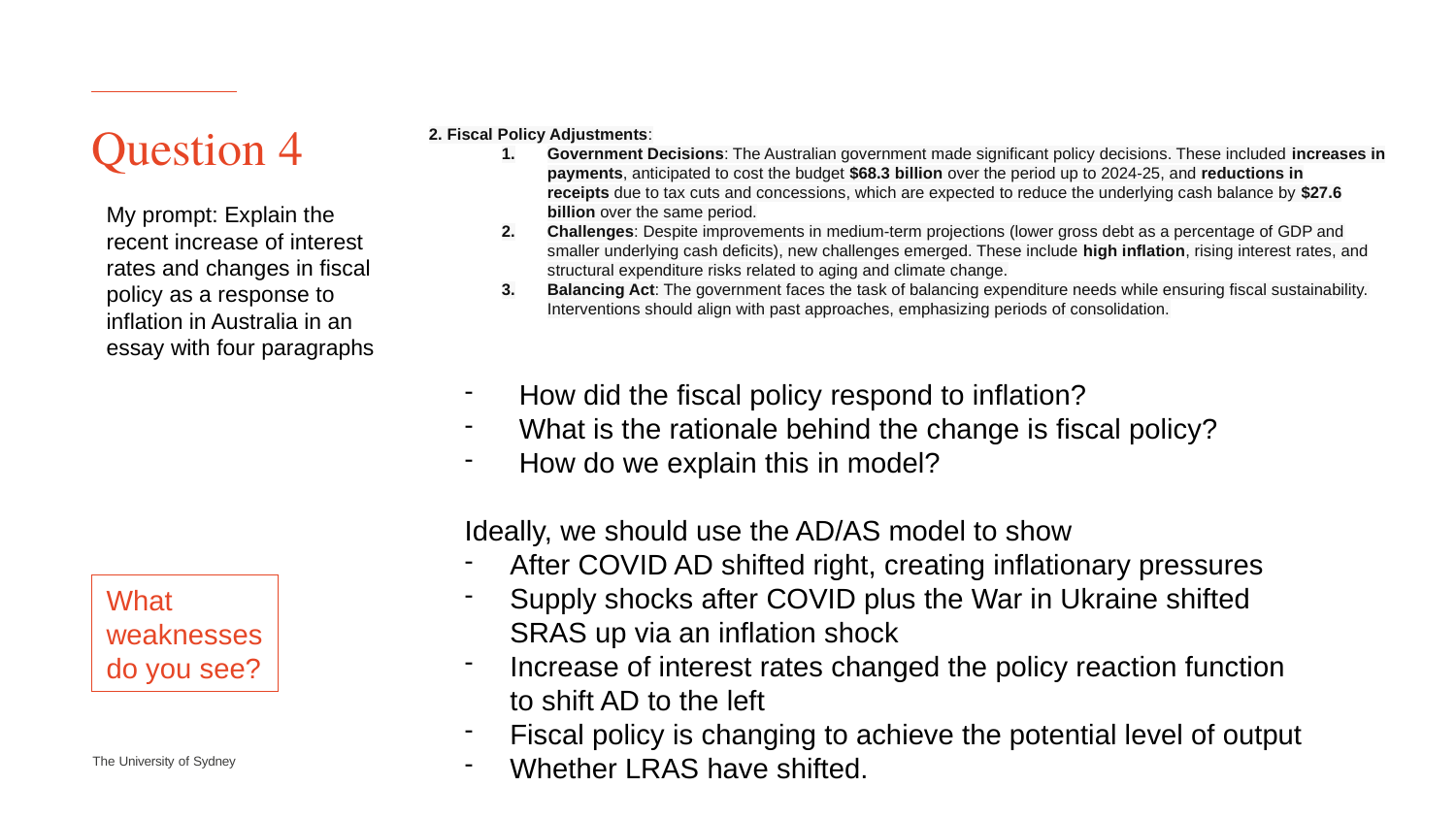

# Question 4
2. Fiscal Policy Adjustments:
Government Decisions: The Australian government made significant policy decisions. These included increases in payments, anticipated to cost the budget $68.3 billion over the period up to 2024-25, and reductions in receipts due to tax cuts and concessions, which are expected to reduce the underlying cash balance by $27.6 billion over the same period.
Challenges: Despite improvements in medium-term projections (lower gross debt as a percentage of GDP and smaller underlying cash deficits), new challenges emerged. These include high inflation, rising interest rates, and structural expenditure risks related to aging and climate change.
Balancing Act: The government faces the task of balancing expenditure needs while ensuring fiscal sustainability. Interventions should align with past approaches, emphasizing periods of consolidation.
My prompt: Explain the recent increase of interest rates and changes in fiscal policy as a response to inflation in Australia in an essay with four paragraphs
How did the fiscal policy respond to inflation?
What is the rationale behind the change is fiscal policy?
How do we explain this in model?

Ideally, we should use the AD/AS model to show
After COVID AD shifted right, creating inflationary pressures
Supply shocks after COVID plus the War in Ukraine shifted SRAS up via an inflation shock
Increase of interest rates changed the policy reaction function to shift AD to the left
Fiscal policy is changing to achieve the potential level of output
Whether LRAS have shifted.

What weaknesses do you see?